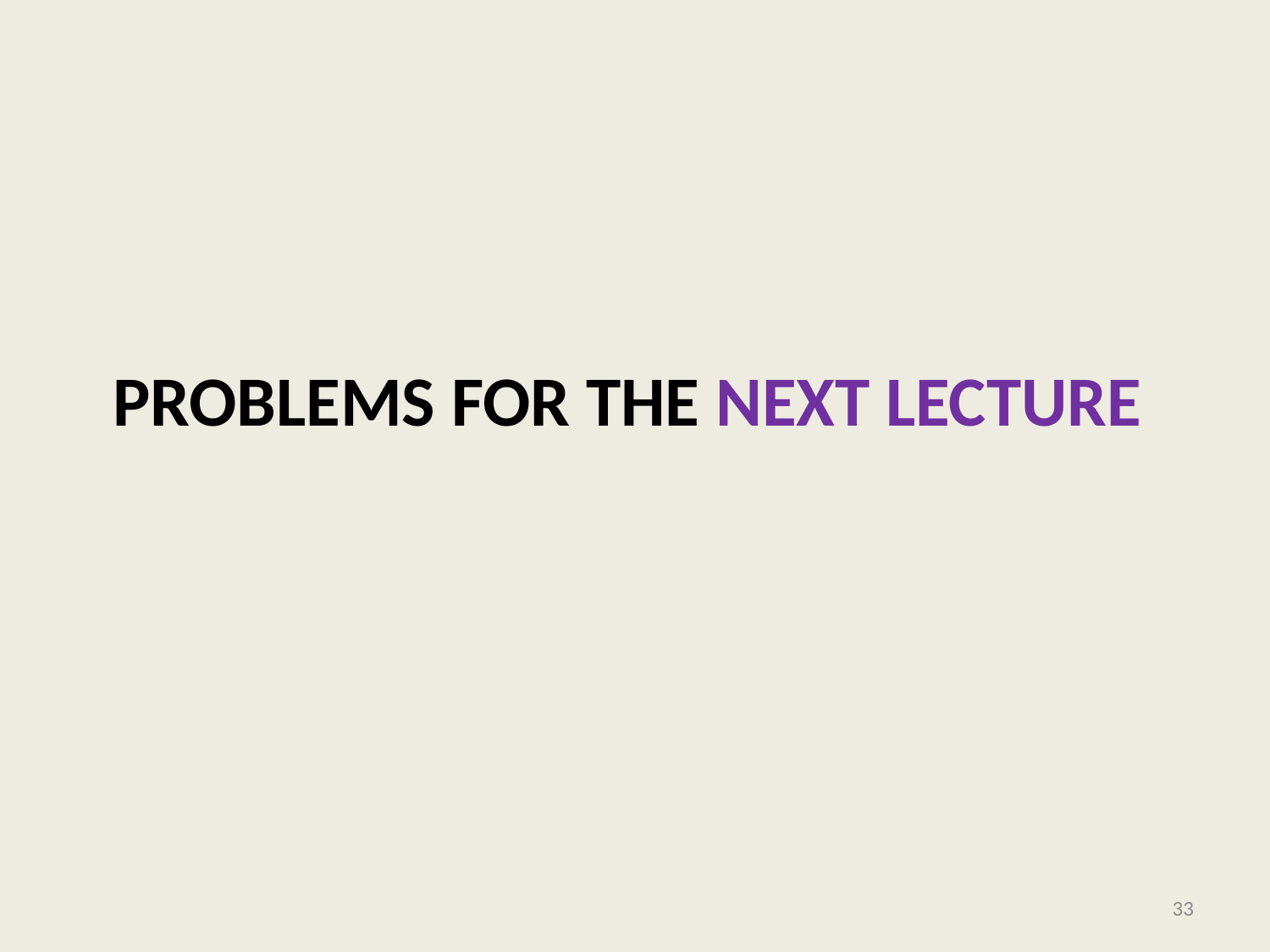

# Problems for the next lecture

33